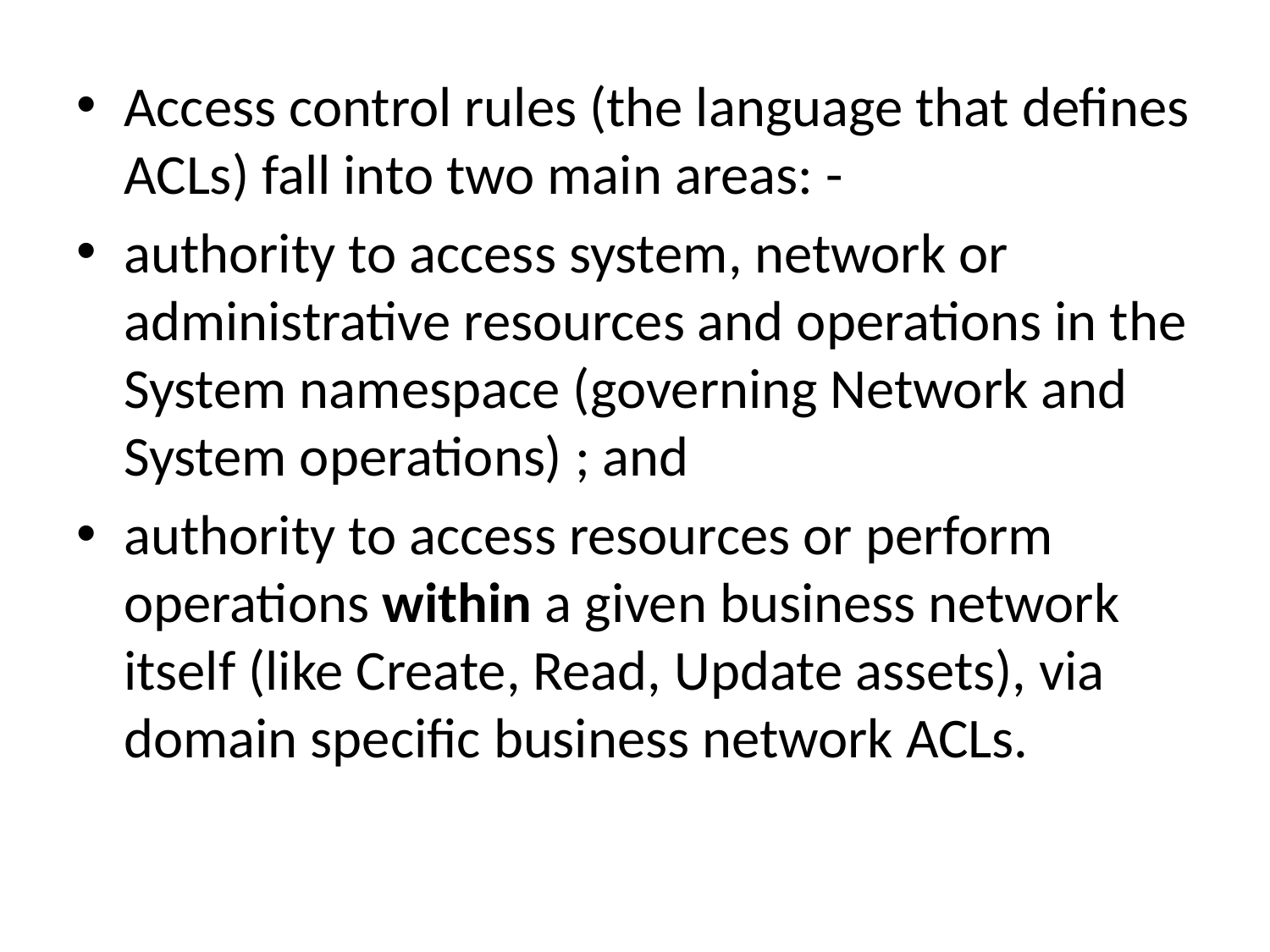

Access control rules (the language that defines ACLs) fall into two main areas: -
authority to access system, network or administrative resources and operations in the System namespace (governing Network and System operations) ; and
authority to access resources or perform operations within a given business network itself (like Create, Read, Update assets), via domain specific business network ACLs.